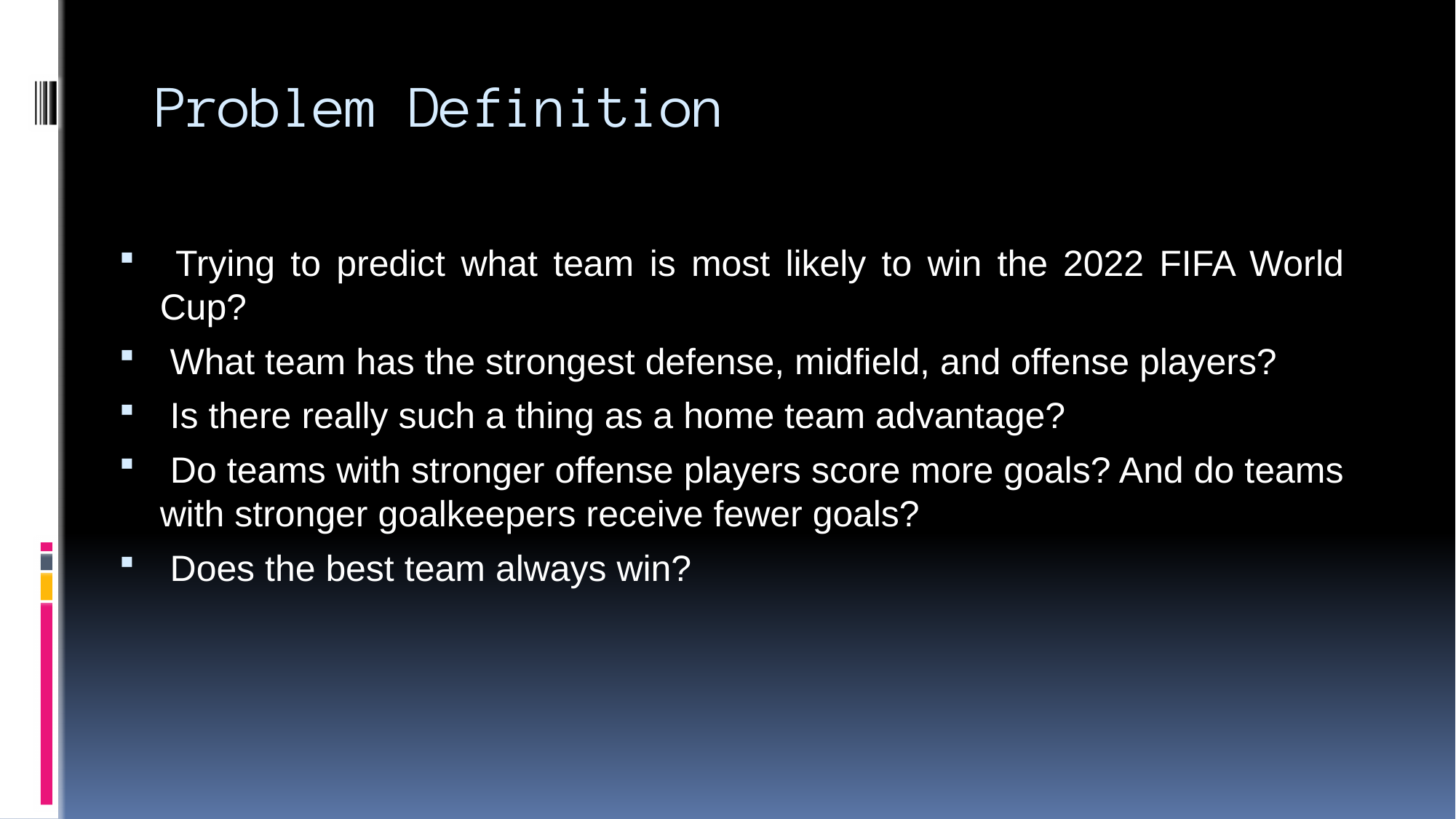

# Problem Definition
 Trying to predict what team is most likely to win the 2022 FIFA World Cup?
 What team has the strongest defense, midfield, and offense players?
 Is there really such a thing as a home team advantage?
 Do teams with stronger offense players score more goals? And do teams with stronger goalkeepers receive fewer goals?
 Does the best team always win?